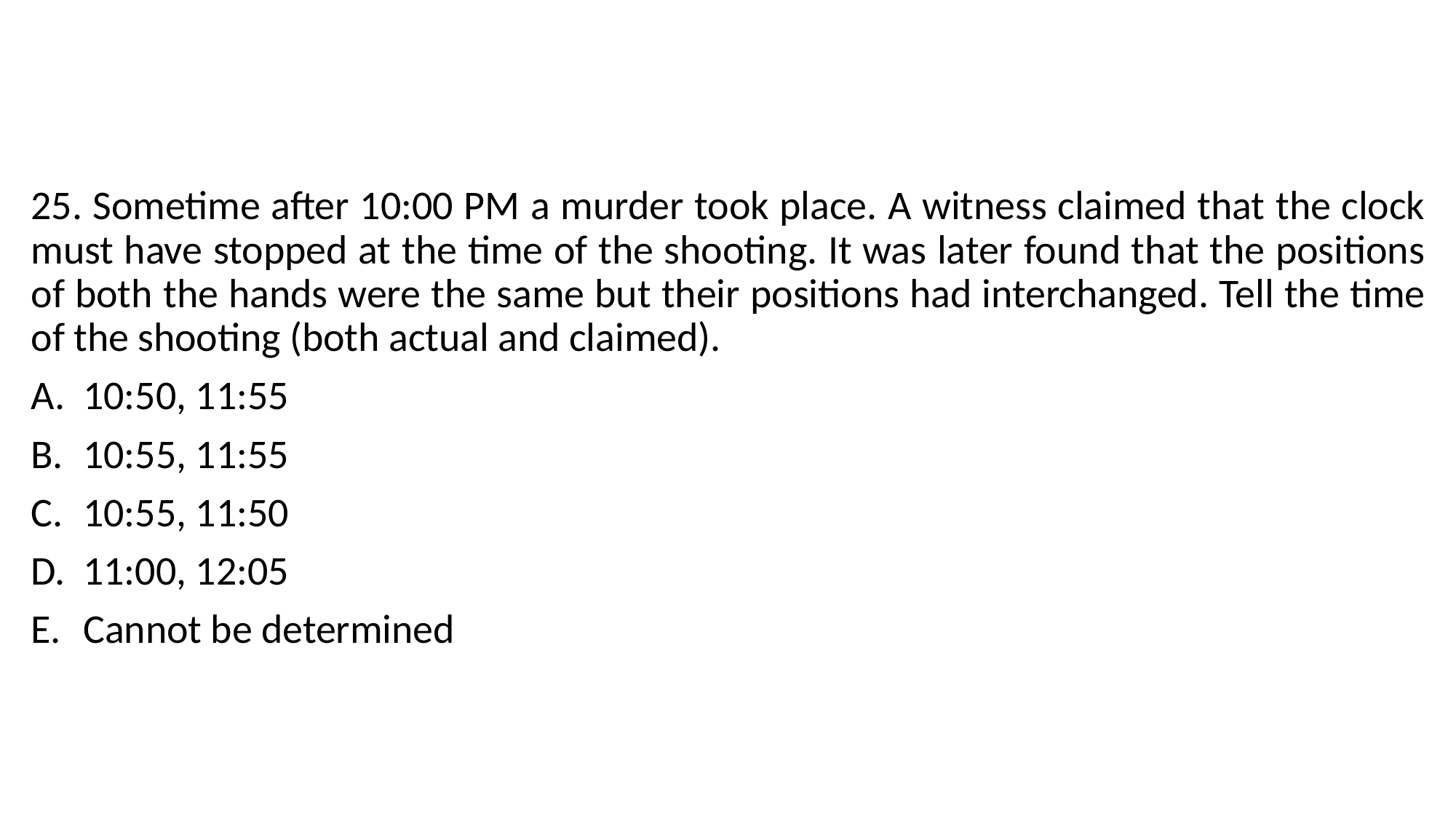

25. Sometime after 10:00 PM a murder took place. A witness claimed that the clock must have stopped at the time of the shooting. It was later found that the positions of both the hands were the same but their positions had interchanged. Tell the time of the shooting (both actual and claimed).
10:50, 11:55
10:55, 11:55
10:55, 11:50
11:00, 12:05
Cannot be determined